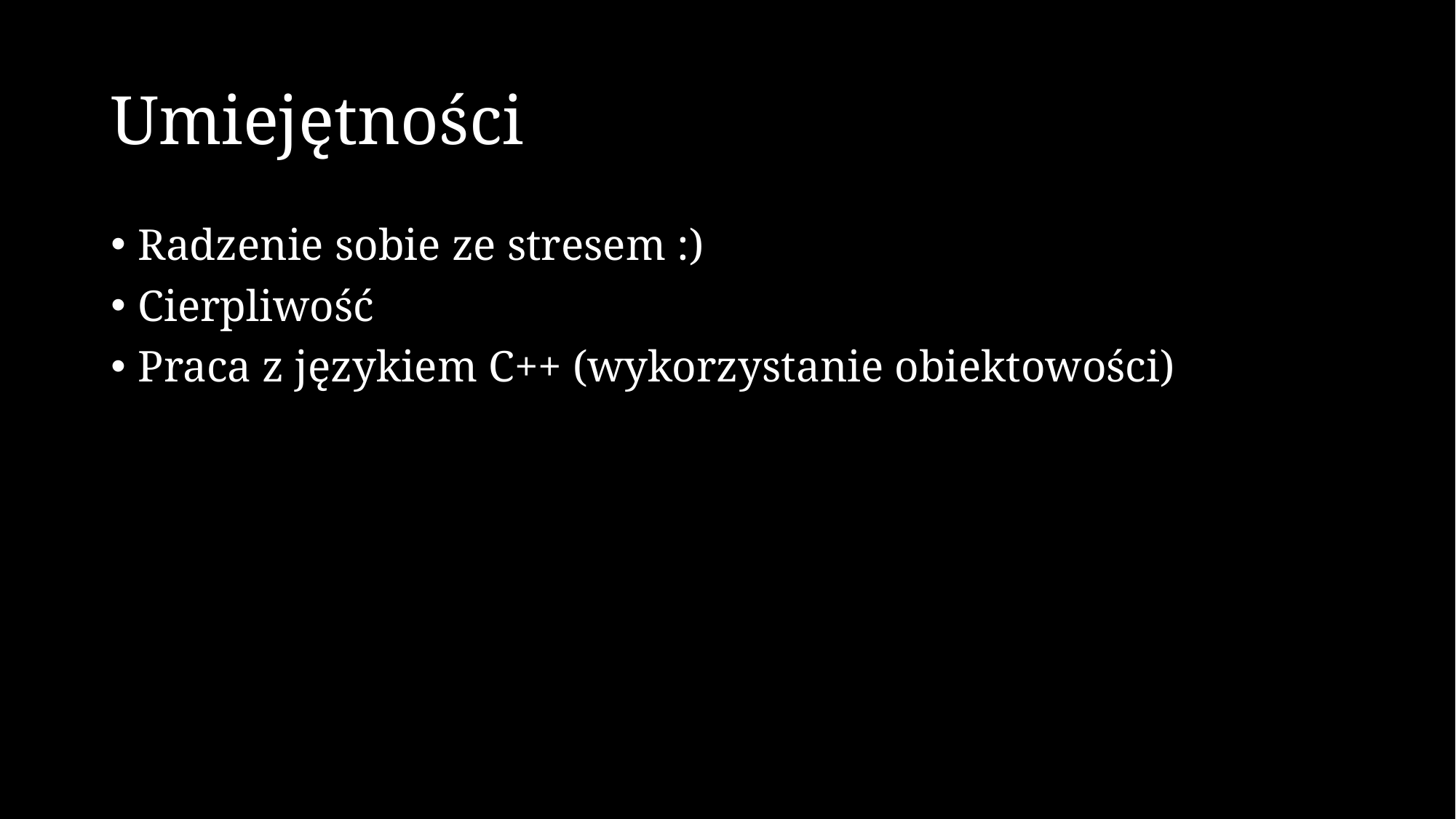

# Umiejętności
Radzenie sobie ze stresem :)
Cierpliwość
Praca z językiem C++ (wykorzystanie obiektowości)